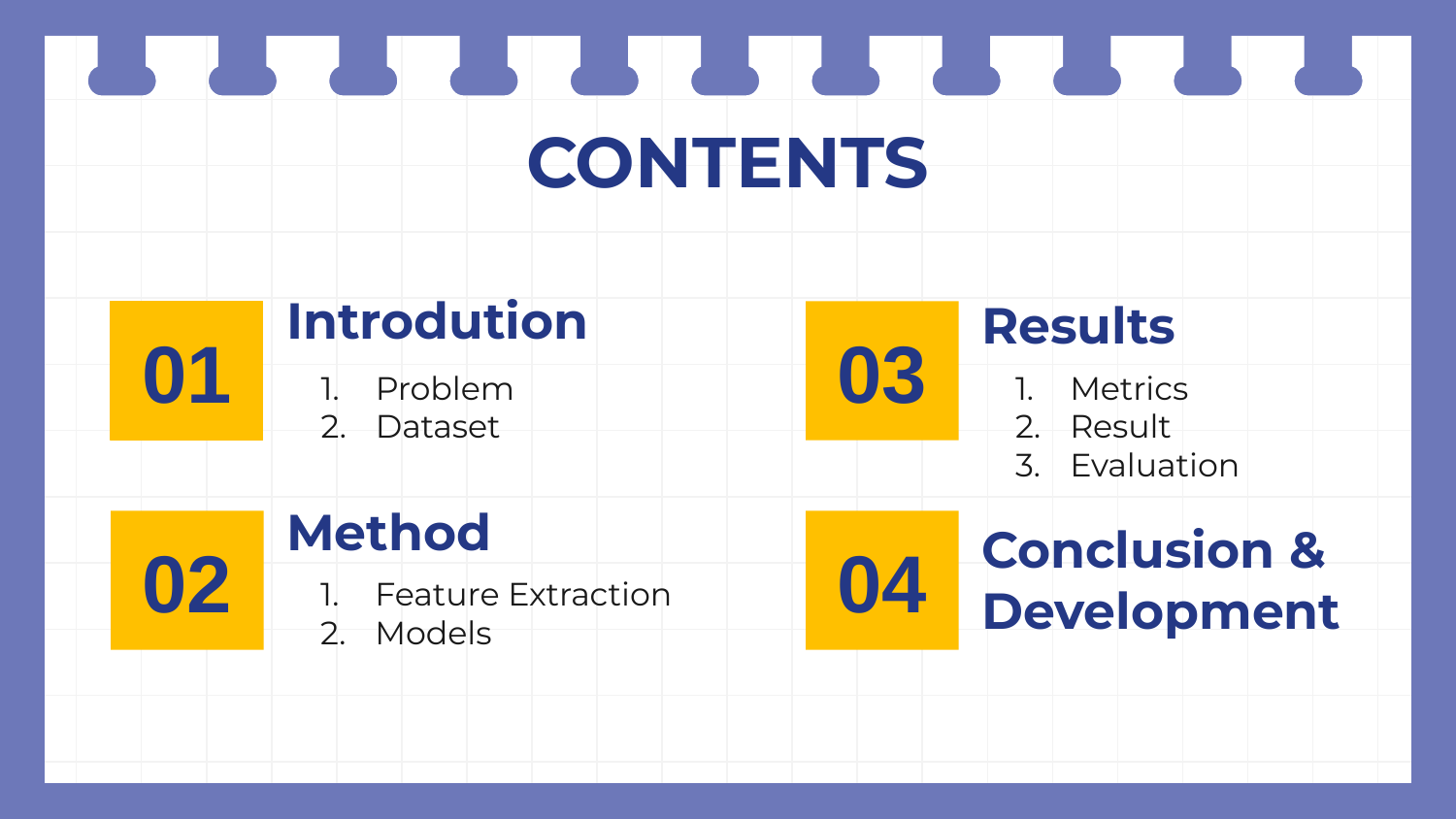

# CONTENTS
Introdution
01
03
Results
Problem
Dataset
Metrics
Result
Evaluation
02
04
Method
Conclusion &
Development
Feature Extraction
Models